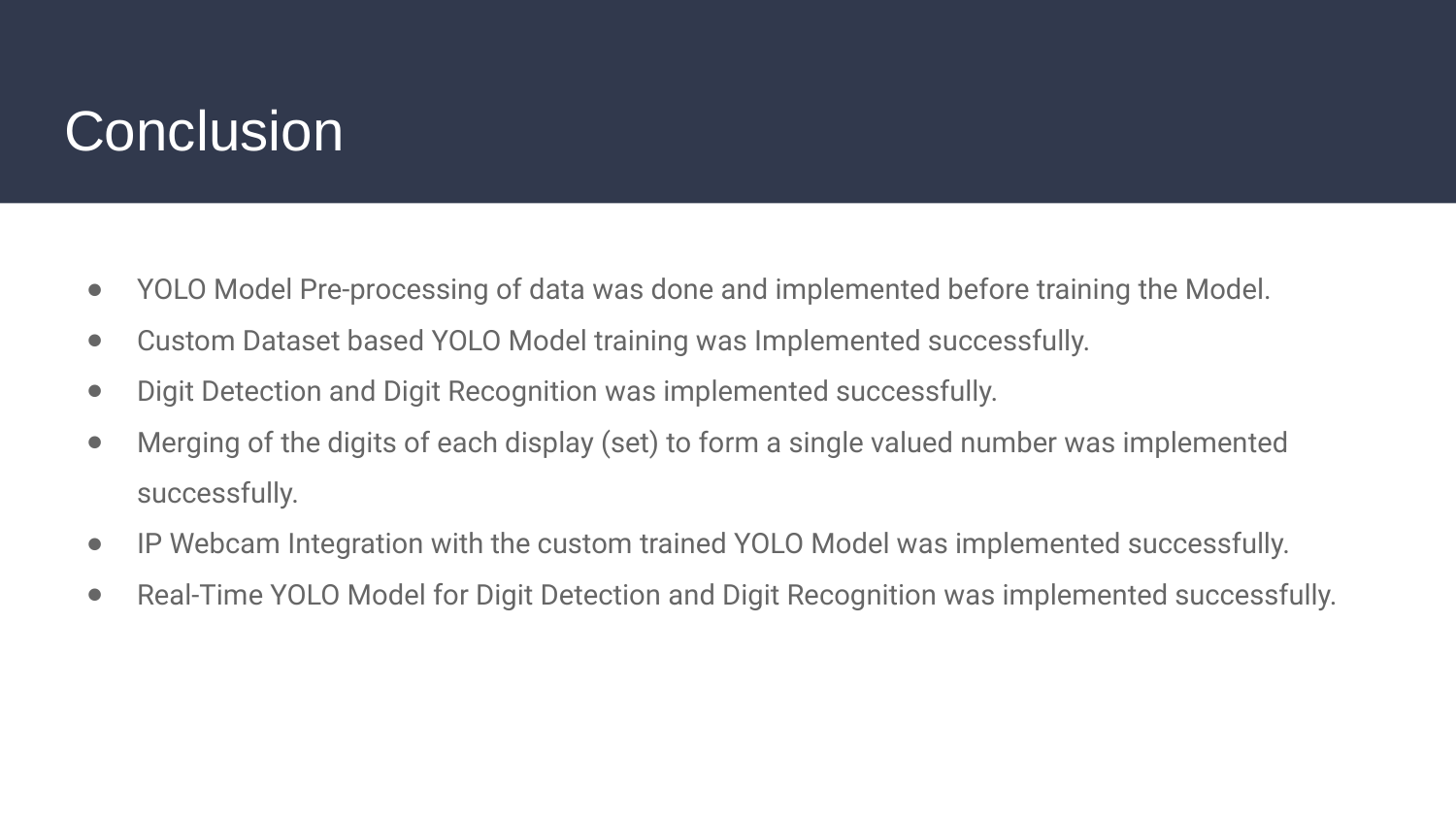

# Conclusion
YOLO Model Pre-processing of data was done and implemented before training the Model.
Custom Dataset based YOLO Model training was Implemented successfully.
Digit Detection and Digit Recognition was implemented successfully.
Merging of the digits of each display (set) to form a single valued number was implemented successfully.
IP Webcam Integration with the custom trained YOLO Model was implemented successfully.
Real-Time YOLO Model for Digit Detection and Digit Recognition was implemented successfully.